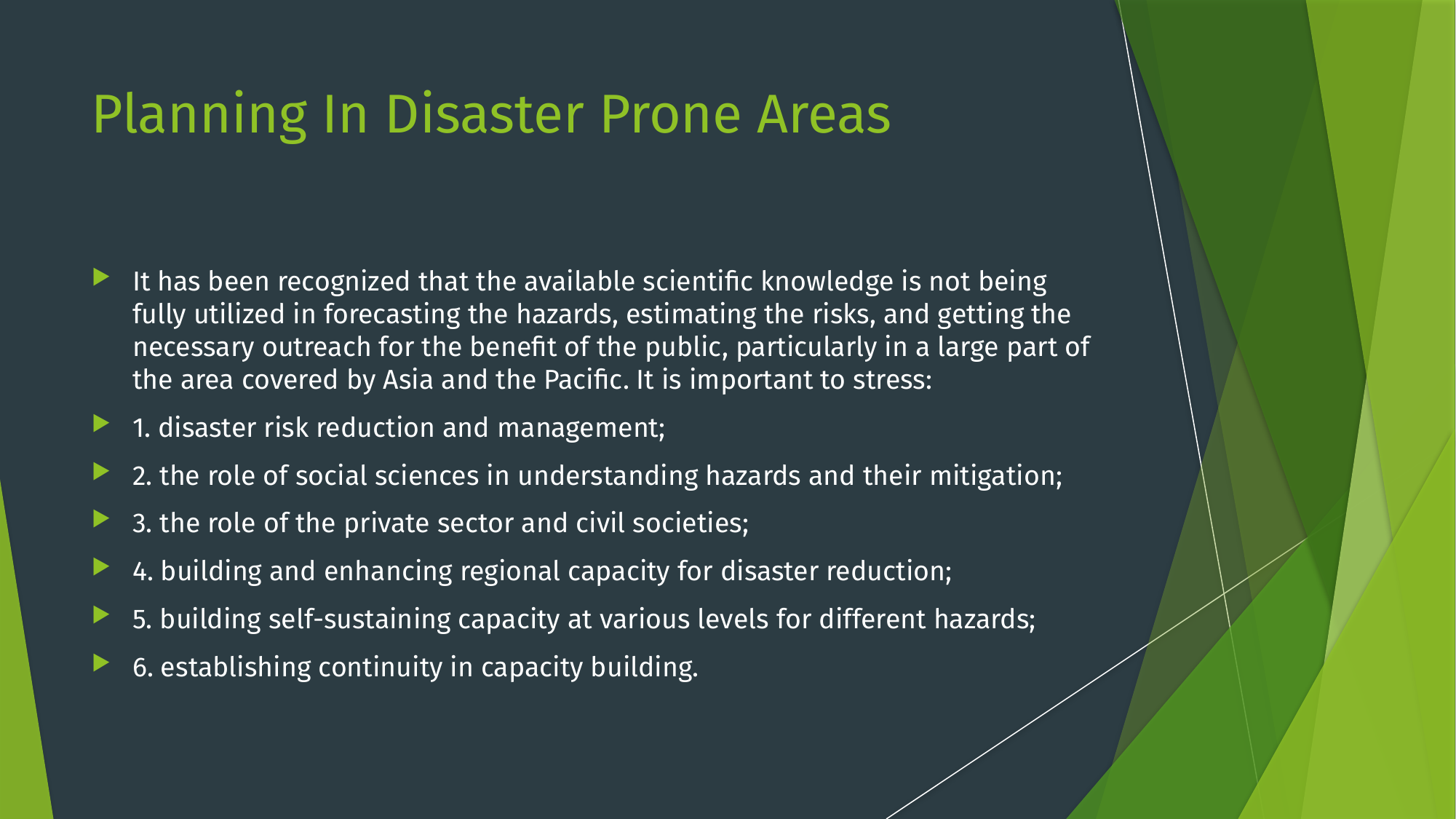

Planning In Disaster Prone Areas
It has been recognized that the available scientific knowledge is not being fully utilized in forecasting the hazards, estimating the risks, and getting the necessary outreach for the benefit of the public, particularly in a large part of the area covered by Asia and the Pacific. It is important to stress:
1. disaster risk reduction and management;
2. the role of social sciences in understanding hazards and their mitigation;
3. the role of the private sector and civil societies;
4. building and enhancing regional capacity for disaster reduction;
5. building self-sustaining capacity at various levels for different hazards;
6. establishing continuity in capacity building.